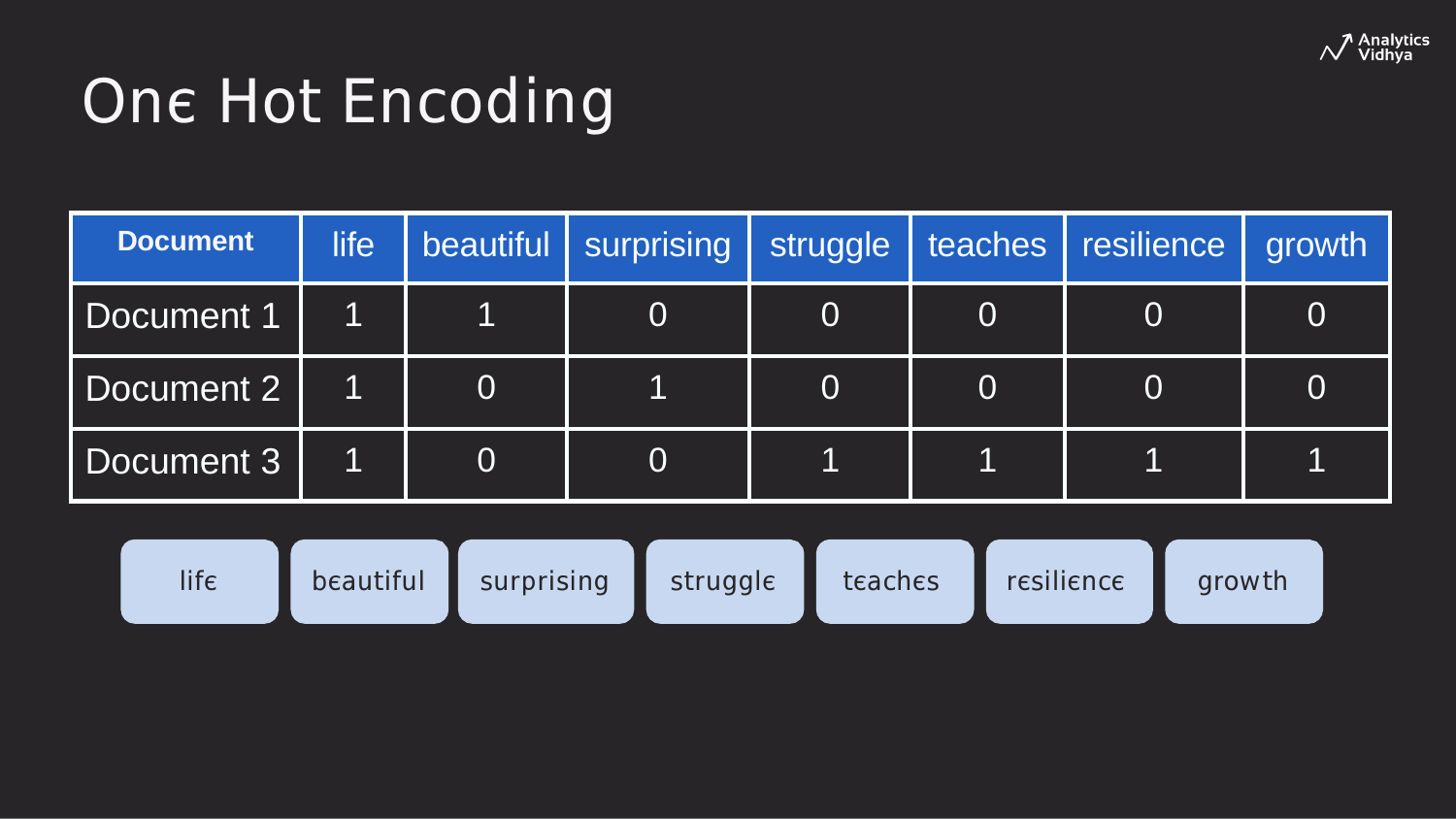

# Onє Hot Encoding
| Document | life | beautiful | surprising | struggle | teaches | resilience | growth |
| --- | --- | --- | --- | --- | --- | --- | --- |
| Document 1 | 1 | 1 | 0 | 0 | 0 | 0 | 0 |
| Document 2 | 1 | 0 | 1 | 0 | 0 | 0 | 0 |
| Document 3 | 1 | 0 | 0 | 1 | 1 | 1 | 1 |

lifє
bєautiful
surprising
strugglє
tєachєs
rєsiliєncє
growth